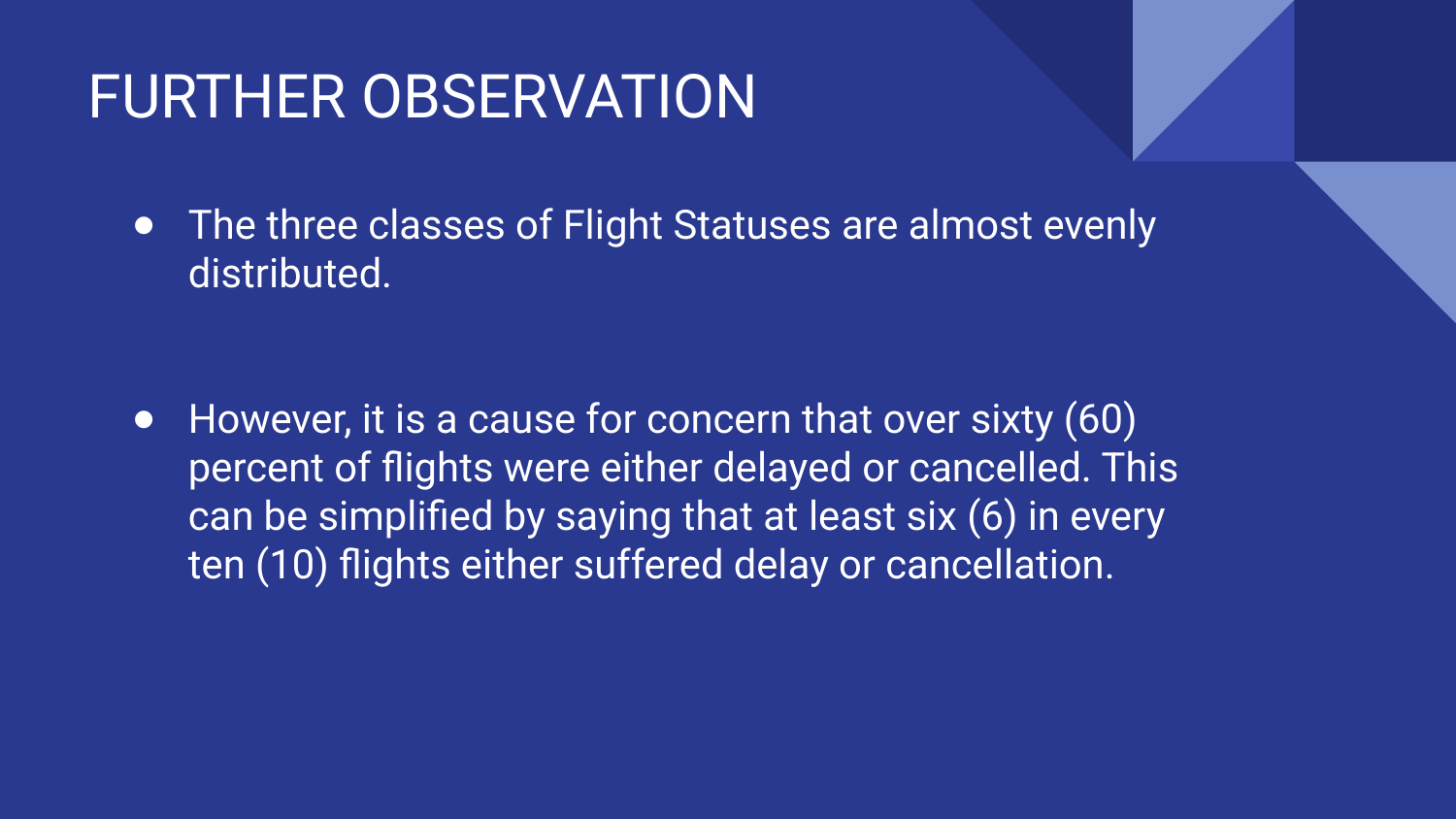

# FURTHER OBSERVATION
The three classes of Flight Statuses are almost evenly distributed.

However, it is a cause for concern that over sixty (60) percent of flights were either delayed or cancelled. This can be simplified by saying that at least six (6) in every ten (10) flights either suffered delay or cancellation.